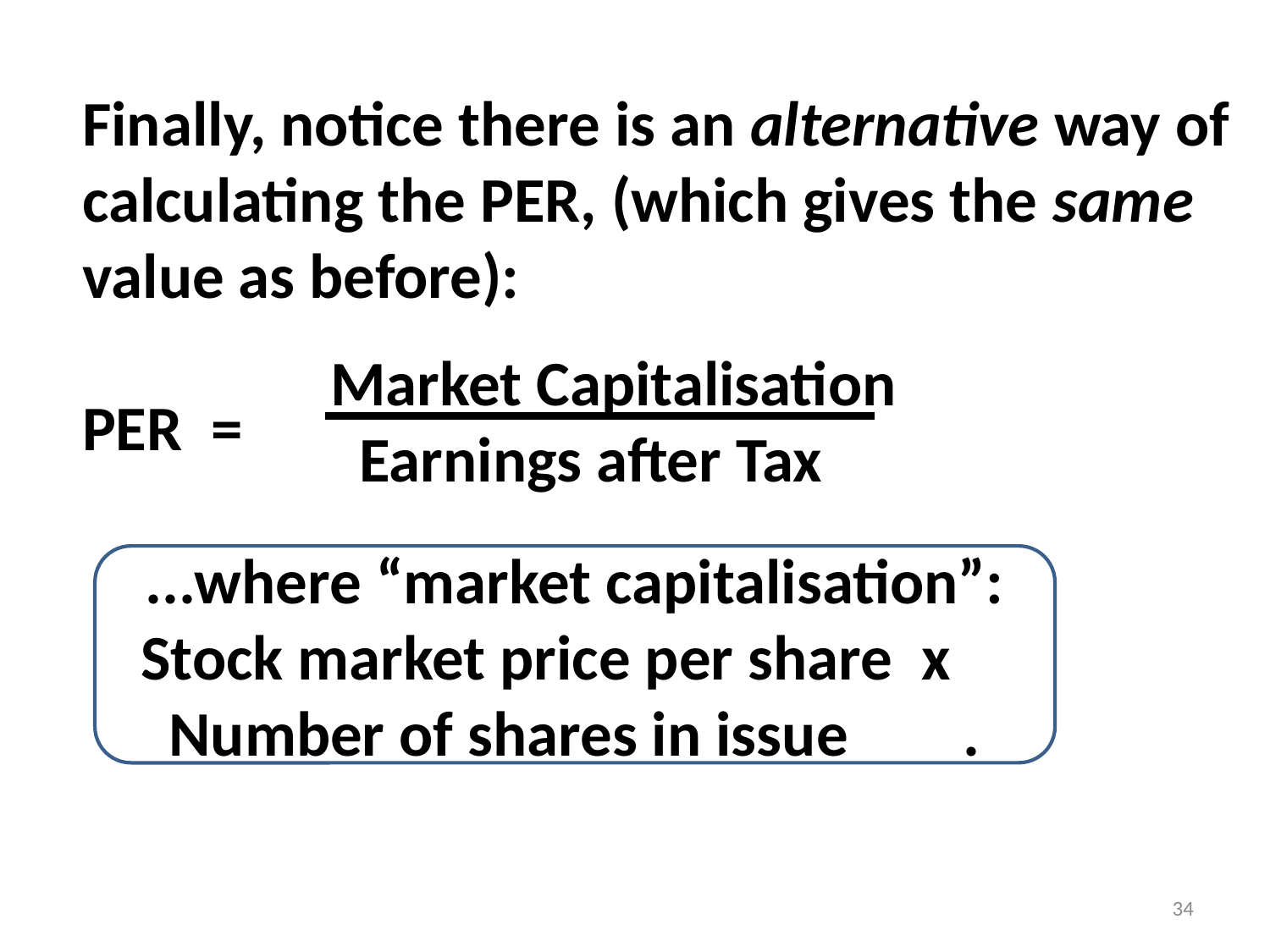

Finally, notice there is an alternative way of
calculating the PER, (which gives the same
value as before):

PER  =
Market Capitalisation
  Earnings after Tax

...where “market capitalisation”:
Stock market price per share  x     Number of shares in issue        .
34